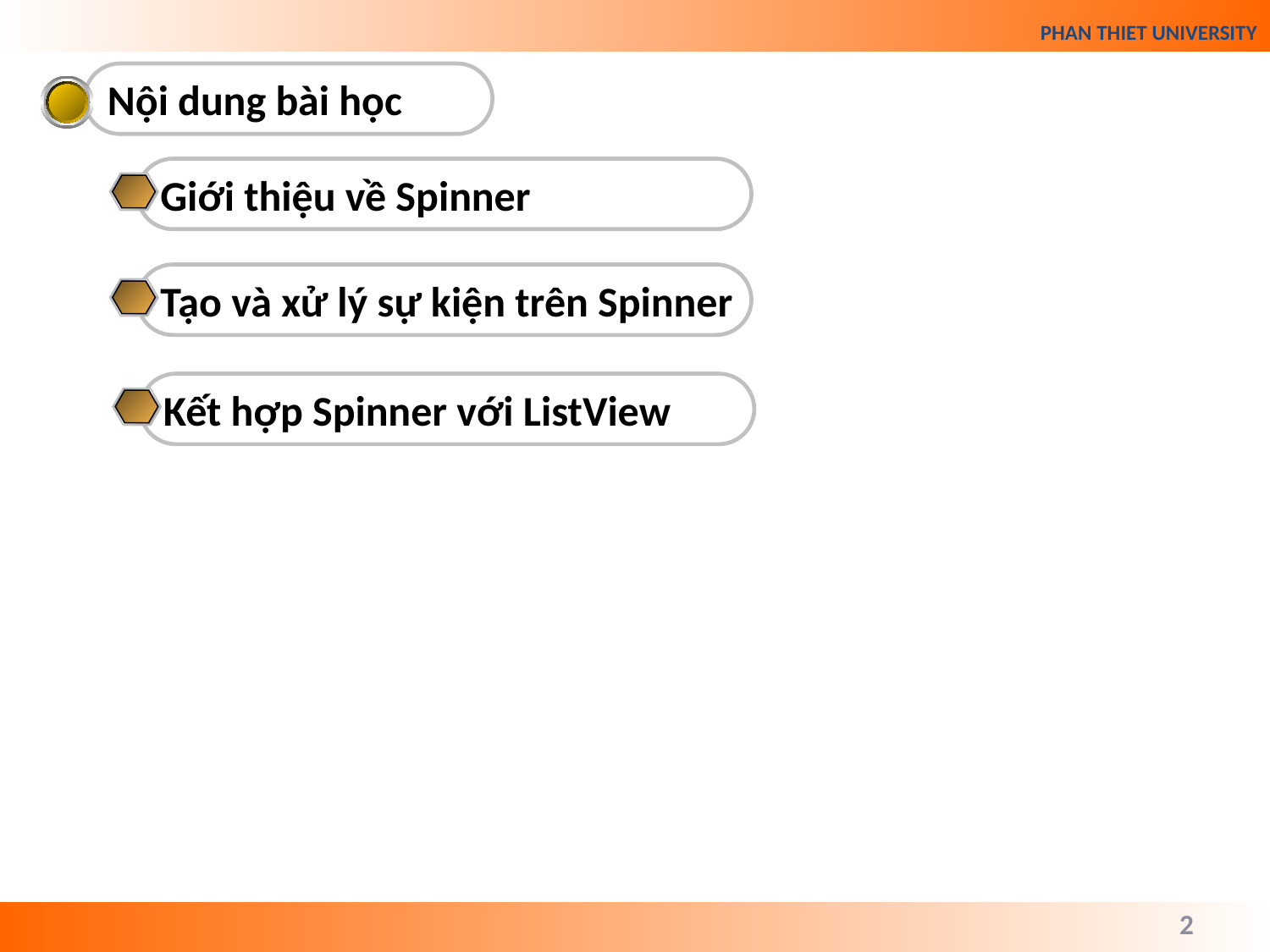

Nội dung bài học

Giới thiệu về Spinner

Tạo và xử lý sự kiện trên Spinner

Kết hợp Spinner với ListView

2